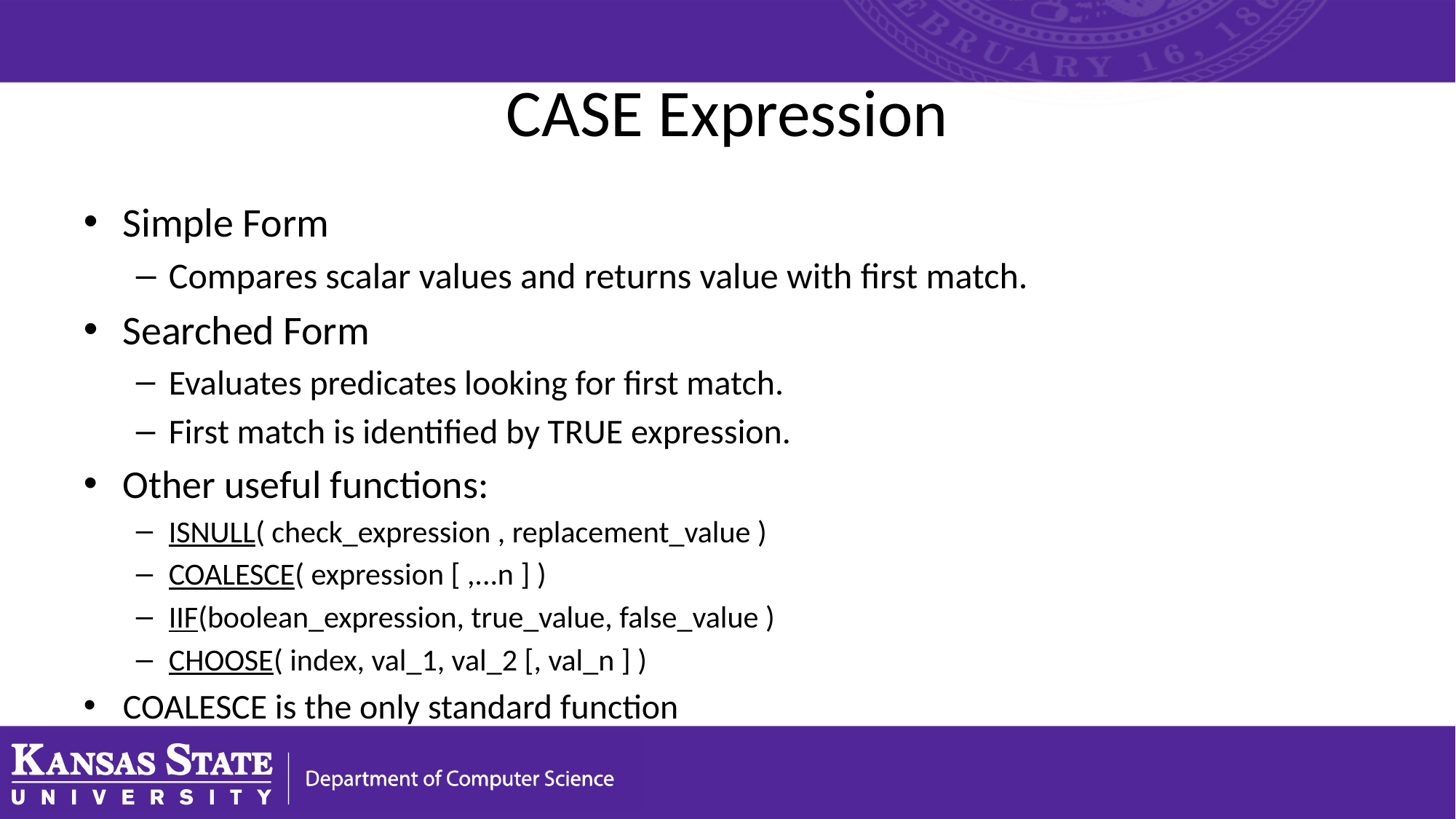

# CASE Expression
Simple Form
Compares scalar values and returns value with first match.
Searched Form
Evaluates predicates looking for first match.
First match is identified by TRUE expression.
Other useful functions:
ISNULL( check_expression , replacement_value )
COALESCE( expression [ ,...n ] )
IIF(boolean_expression, true_value, false_value )
CHOOSE( index, val_1, val_2 [, val_n ] )
COALESCE is the only standard function